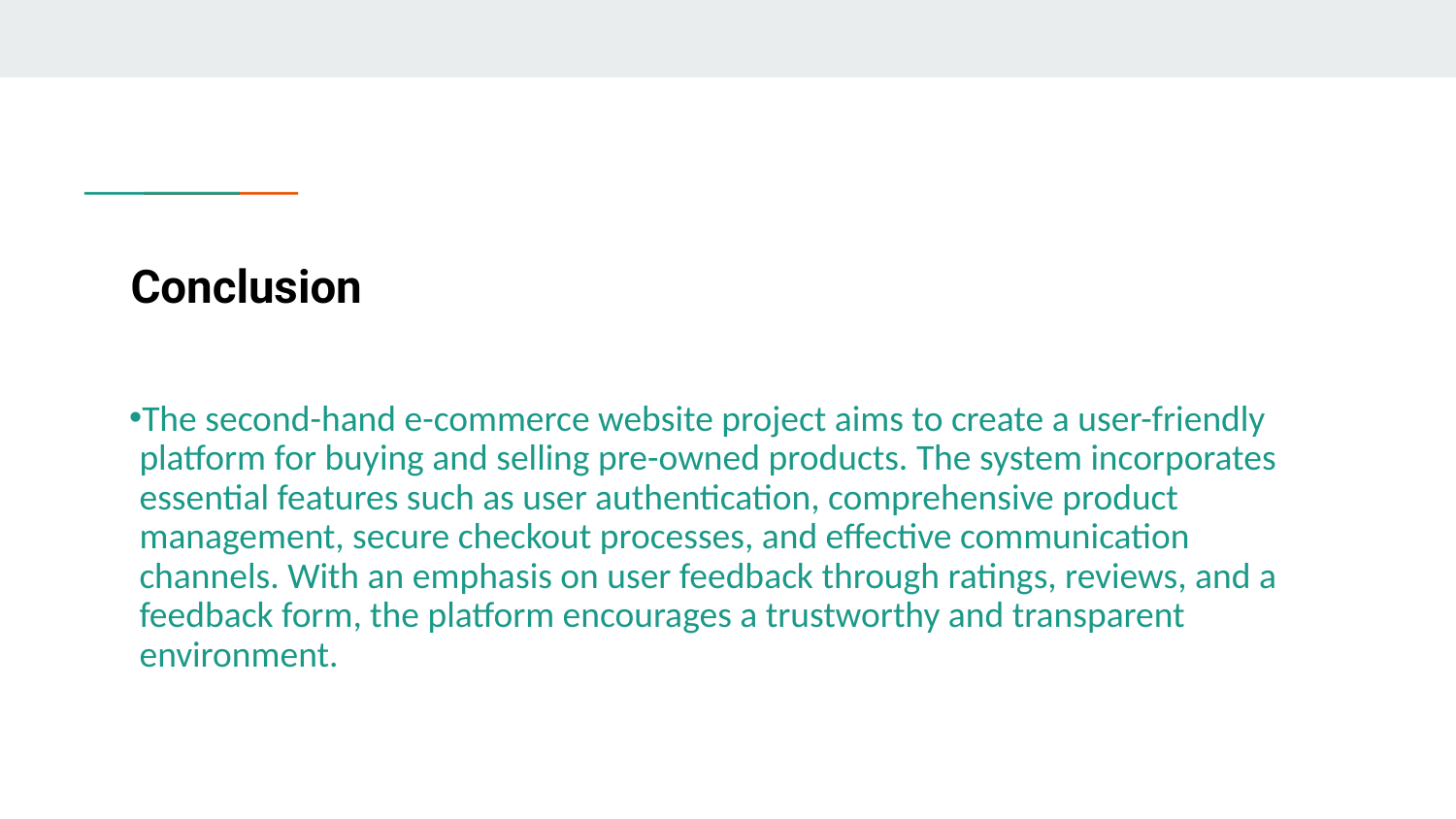

# Conclusion

The second-hand e-commerce website project aims to create a user-friendly platform for buying and selling pre-owned products. The system incorporates essential features such as user authentication, comprehensive product management, secure checkout processes, and effective communication channels. With an emphasis on user feedback through ratings, reviews, and a feedback form, the platform encourages a trustworthy and transparent environment.